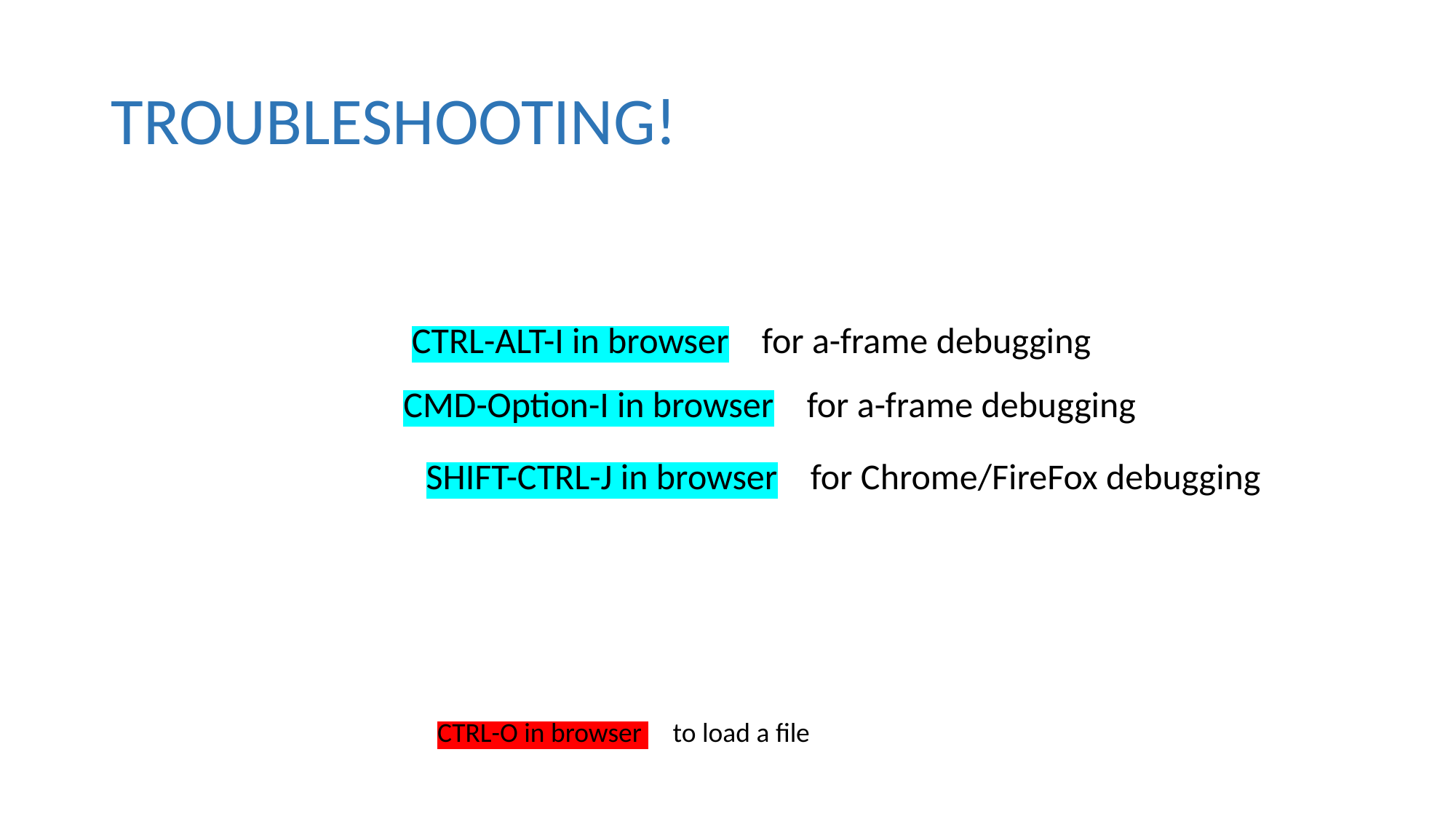

# TROUBLESHOOTING!
CTRL-ALT-I in browser    for a-frame debugging
CMD-Option-I in browser    for a-frame debugging
SHIFT-CTRL-J in browser    for Chrome/FireFox debugging
CTRL-O in browser     to load a file